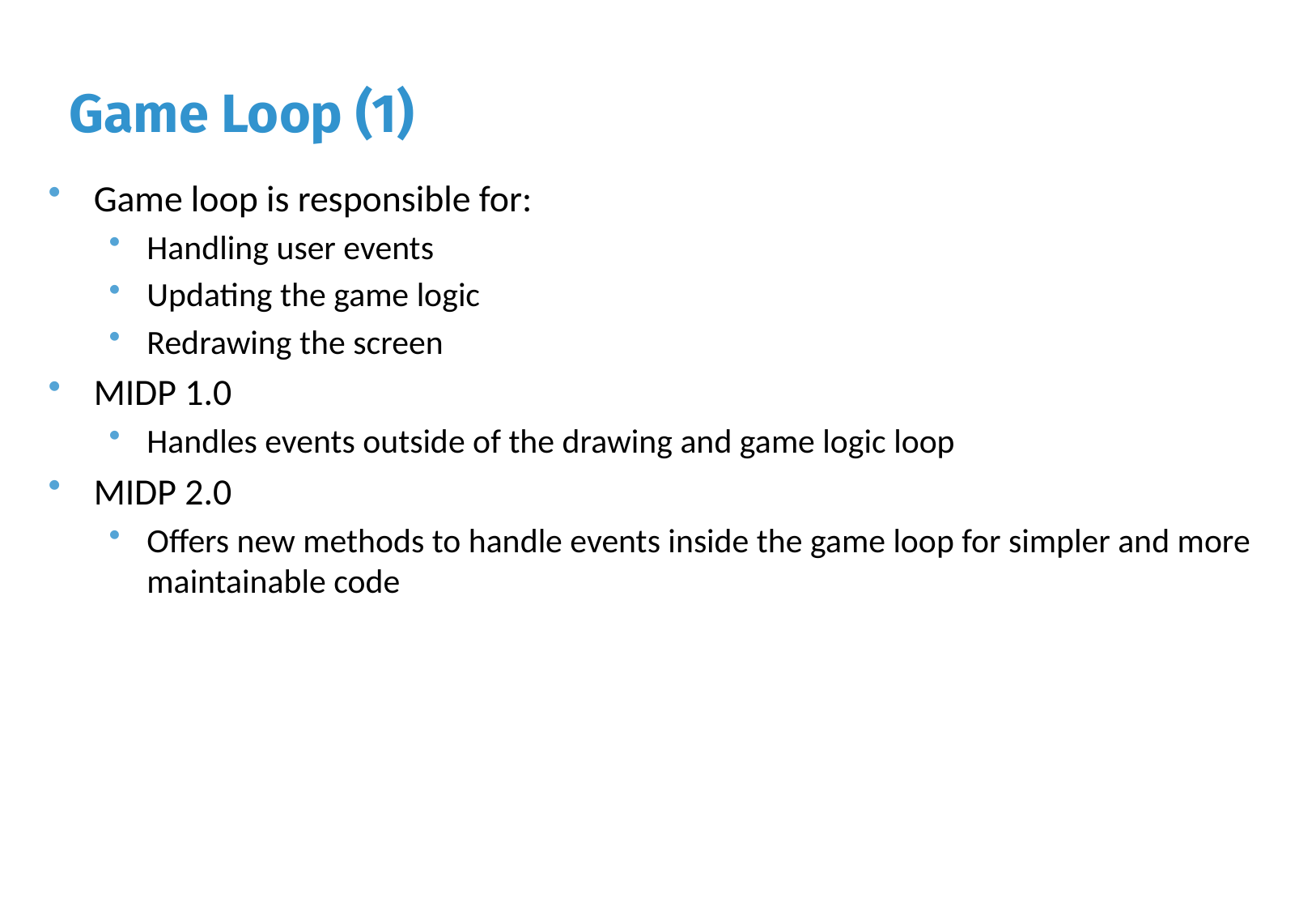

# Game Loop (1)
Game loop is responsible for:
Handling user events
Updating the game logic
Redrawing the screen
MIDP 1.0
Handles events outside of the drawing and game logic loop
MIDP 2.0
Offers new methods to handle events inside the game loop for simpler and more maintainable code